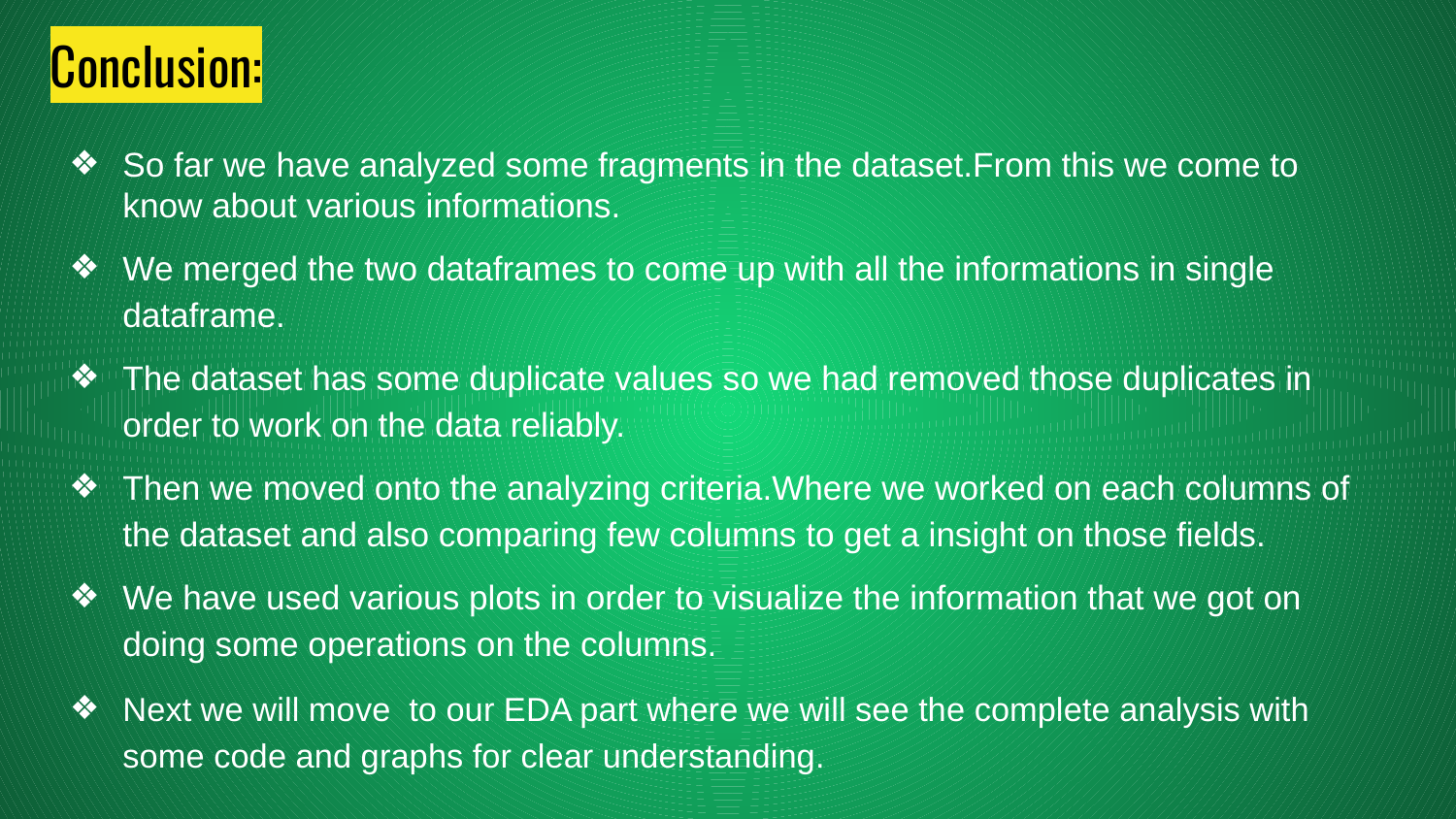

# Conclusion:
So far we have analyzed some fragments in the dataset.From this we come to know about various informations.
We merged the two dataframes to come up with all the informations in single dataframe.
The dataset has some duplicate values so we had removed those duplicates in order to work on the data reliably.
Then we moved onto the analyzing criteria.Where we worked on each columns of the dataset and also comparing few columns to get a insight on those fields.
We have used various plots in order to visualize the information that we got on doing some operations on the columns.
Next we will move  to our EDA part where we will see the complete analysis with some code and graphs for clear understanding.